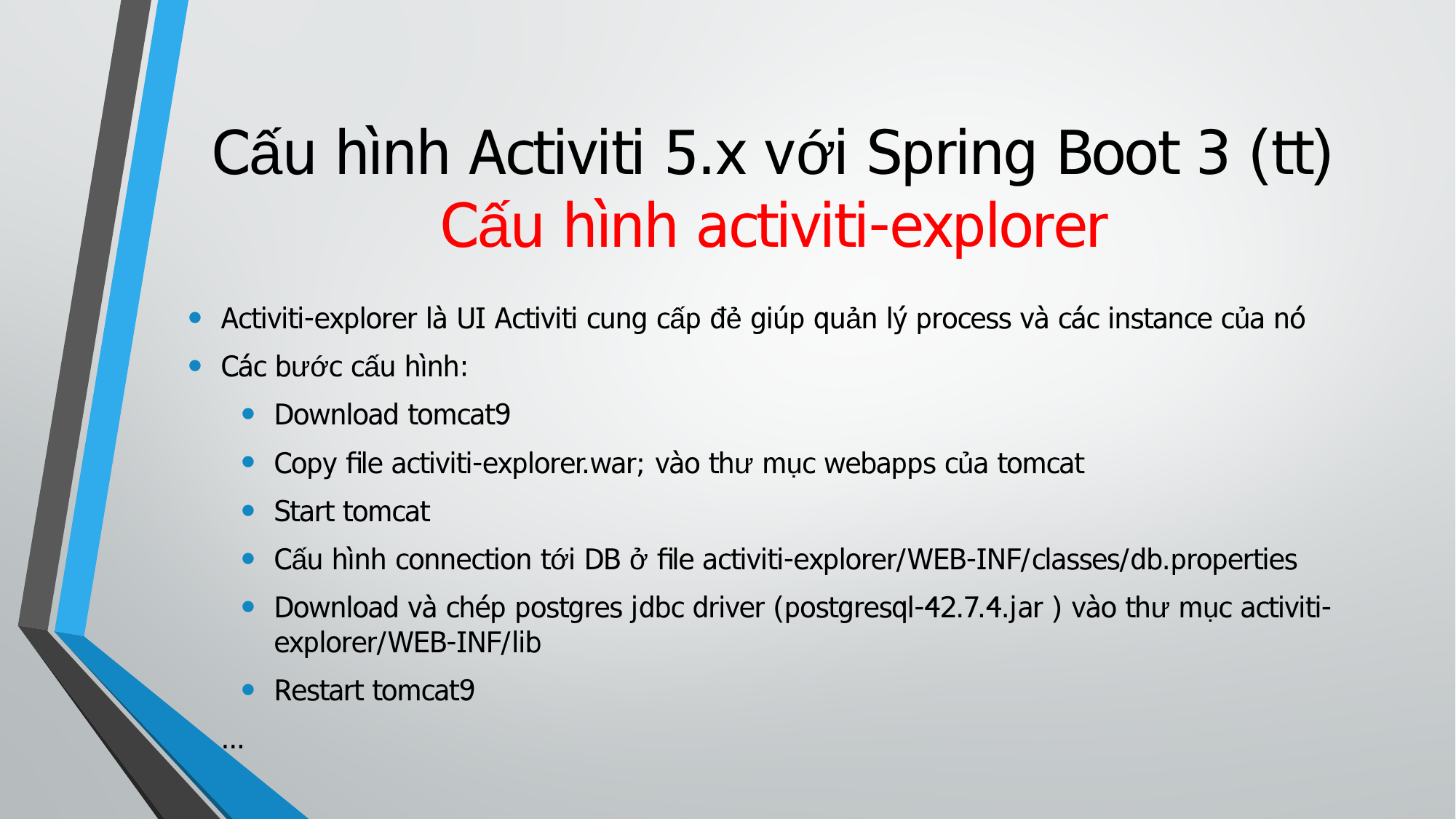

# Cấu hình Activiti 5.x với Spring Boot 3 (tt) Cấu hình activiti-explorer
Activiti-explorer là UI Activiti cung cấp đẻ giúp quản lý process và các instance của nó
Các bước cấu hình:
Download tomcat9
Copy file activiti-explorer.war; vào thư mục webapps của tomcat
Start tomcat
Cấu hình connection tới DB ở file activiti-explorer/WEB-INF/classes/db.properties
Download và chép postgres jdbc driver (postgresql-42.7.4.jar ) vào thư mục activiti-explorer/WEB-INF/lib
Restart tomcat9
…